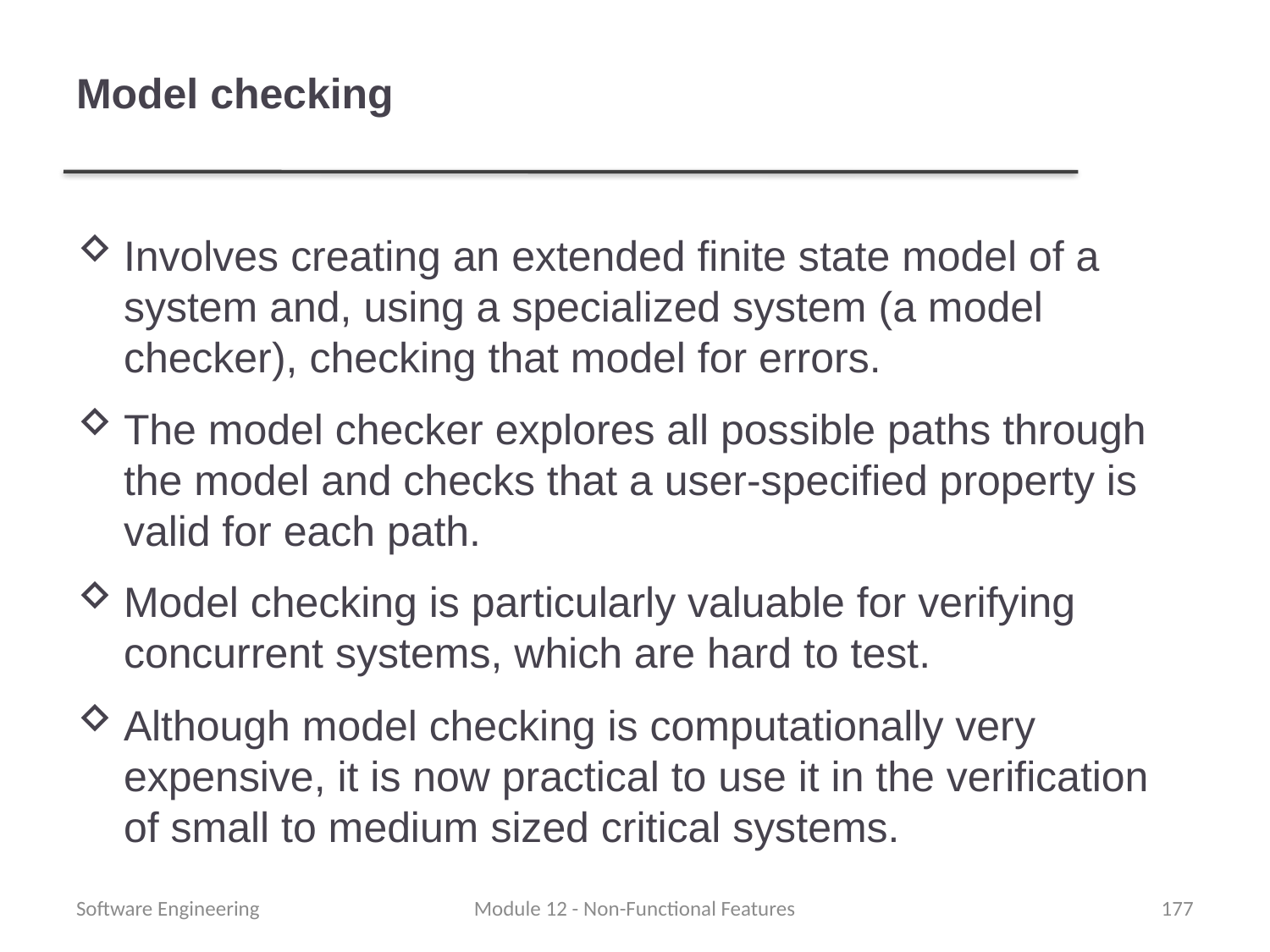

# Model checking
Involves creating an extended finite state model of a system and, using a specialized system (a model checker), checking that model for errors.
The model checker explores all possible paths through the model and checks that a user-specified property is valid for each path.
Model checking is particularly valuable for verifying concurrent systems, which are hard to test.
Although model checking is computationally very expensive, it is now practical to use it in the verification of small to medium sized critical systems.
Software Engineering
Module 12 - Non-Functional Features
177